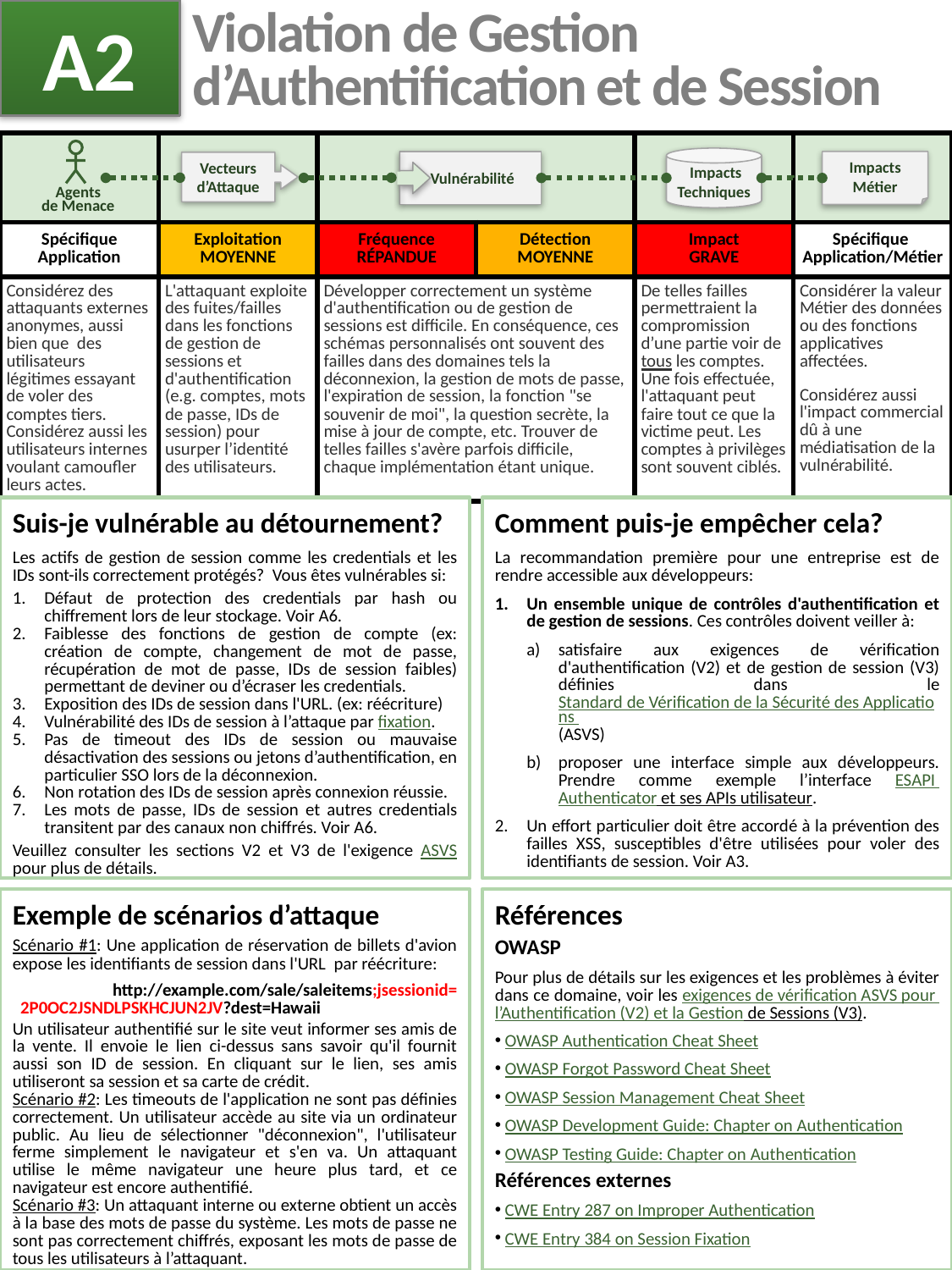

A2
# Violation de Gestion d’Authentification et de Session
|  |  |  |  |  |  |
| --- | --- | --- | --- | --- | --- |
| Spécifique Application | Exploitation MOYENNE | Fréquence RÉPANDUE | Détection MOYENNE | Impact GRAVE | Spécifique Application/Métier |
| Considérez des attaquants externes anonymes, aussi bien que des utilisateurs légitimes essayant de voler des comptes tiers. Considérez aussi les utilisateurs internes voulant camoufler leurs actes. | L'attaquant exploite des fuites/failles dans les fonctions de gestion de sessions et d'authentification (e.g. comptes, mots de passe, IDs de session) pour usurper l’identité des utilisateurs. | Développer correctement un système d'authentification ou de gestion de sessions est difficile. En conséquence, ces schémas personnalisés ont souvent des failles dans des domaines tels la déconnexion, la gestion de mots de passe, l'expiration de session, la fonction "se souvenir de moi", la question secrète, la mise à jour de compte, etc. Trouver de telles failles s'avère parfois difficile, chaque implémentation étant unique. |  | De telles failles permettraient la compromission d’une partie voir de tous les comptes. Une fois effectuée, l'attaquant peut faire tout ce que la victime peut. Les comptes à privilèges sont souvent ciblés. | Considérer la valeur Métier des données ou des fonctions applicatives affectées. Considérez aussi l'impact commercial dû à une médiatisation de la vulnérabilité. |

 Impacts
Techniques
 Vulnérabilité
Impacts
Métier
Vecteurs
d’Attaque
Agents
de Menace

Suis-je vulnérable au détournement?
Les actifs de gestion de session comme les credentials et les IDs sont-ils correctement protégés?  Vous êtes vulnérables si:
Défaut de protection des credentials par hash ou chiffrement lors de leur stockage. Voir A6.
Faiblesse des fonctions de gestion de compte (ex: création de compte, changement de mot de passe, récupération de mot de passe, IDs de session faibles) permettant de deviner ou d’écraser les credentials.
Exposition des IDs de session dans l'URL. (ex: réécriture)
Vulnérabilité des IDs de session à l’attaque par fixation.
Pas de timeout des IDs de session ou mauvaise désactivation des sessions ou jetons d’authentification, en particulier SSO lors de la déconnexion.
Non rotation des IDs de session après connexion réussie.
Les mots de passe, IDs de session et autres credentials transitent par des canaux non chiffrés. Voir A6.
Veuillez consulter les sections V2 et V3 de l'exigence ASVS pour plus de détails.
Comment puis-je empêcher cela?
La recommandation première pour une entreprise est de rendre accessible aux développeurs:
Un ensemble unique de contrôles d'authentification et de gestion de sessions. Ces contrôles doivent veiller à:
satisfaire aux exigences de vérification d'authentification (V2) et de gestion de session (V3) définies dans le Standard de Vérification de la Sécurité des Applications (ASVS)
proposer une interface simple aux développeurs. Prendre comme exemple l’interface ESAPI Authenticator et ses APIs utilisateur.
Un effort particulier doit être accordé à la prévention des failles XSS, susceptibles d'être utilisées pour voler des identifiants de session. Voir A3.
Exemple de scénarios d’attaque
Scénario #1: Une application de réservation de billets d'avion expose les identifiants de session dans l'URL  par réécriture:
  http://example.com/sale/saleitems;jsessionid=
  2P0OC2JSNDLPSKHCJUN2JV?dest=Hawaii
Un utilisateur authentifié sur le site veut informer ses amis de la vente. Il envoie le lien ci-dessus sans savoir qu'il fournit aussi son ID de session. En cliquant sur le lien, ses amis utiliseront sa session et sa carte de crédit.
Scénario #2: Les timeouts de l'application ne sont pas définies correctement. Un utilisateur accède au site via un ordinateur public. Au lieu de sélectionner "déconnexion", l'utilisateur ferme simplement le navigateur et s'en va. Un attaquant utilise le même navigateur une heure plus tard, et ce navigateur est encore authentifié.
Scénario #3: Un attaquant interne ou externe obtient un accès à la base des mots de passe du système. Les mots de passe ne sont pas correctement chiffrés, exposant les mots de passe de tous les utilisateurs à l’attaquant.
Références
OWASP
Pour plus de détails sur les exigences et les problèmes à éviter dans ce domaine, voir les exigences de vérification ASVS pour l’Authentification (V2) et la Gestion de Sessions (V3).
 OWASP Authentication Cheat Sheet
 OWASP Forgot Password Cheat Sheet
 OWASP Session Management Cheat Sheet
 OWASP Development Guide: Chapter on Authentication
 OWASP Testing Guide: Chapter on Authentication
Références externes
 CWE Entry 287 on Improper Authentication
 CWE Entry 384 on Session Fixation